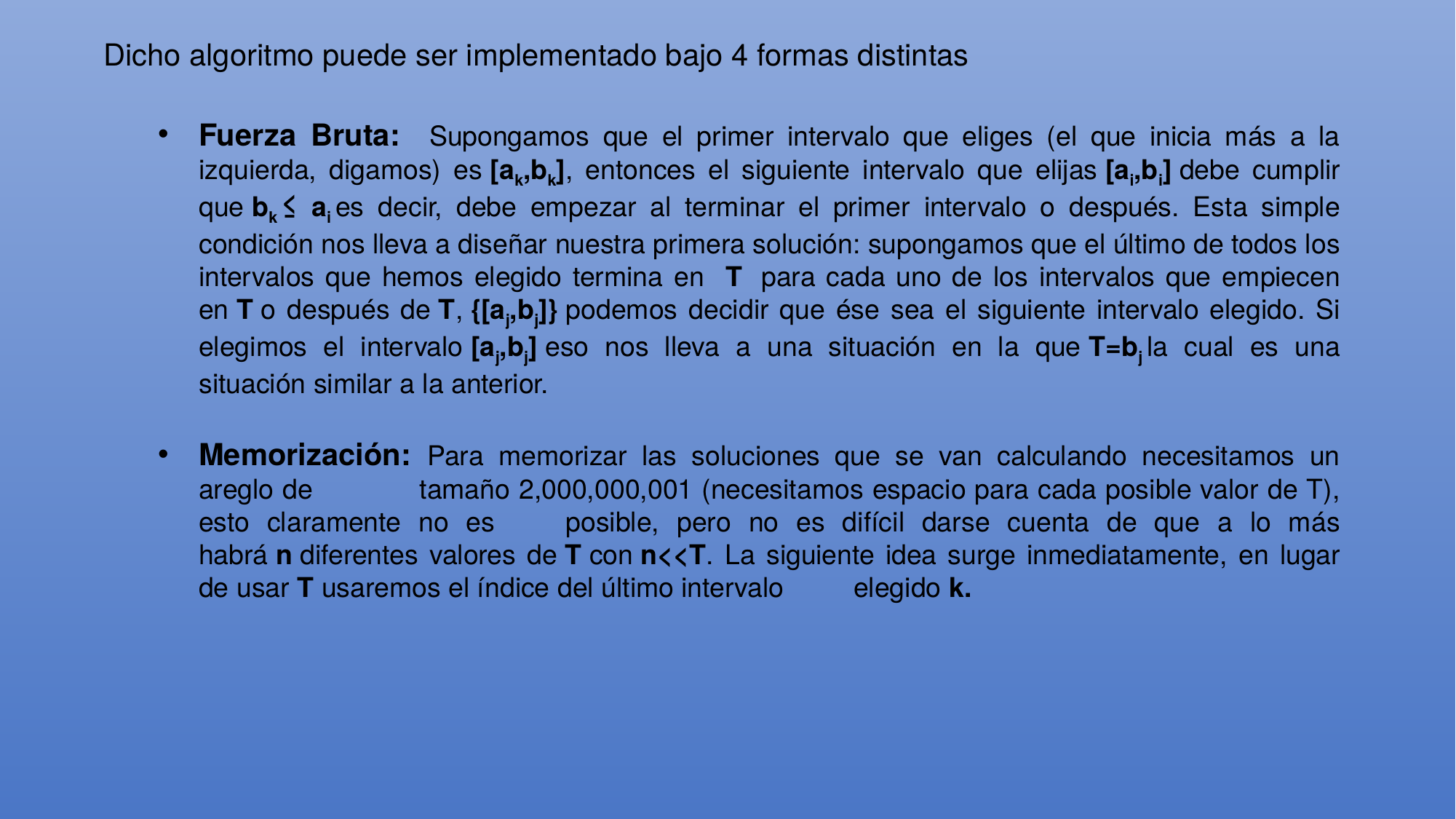

Dicho algoritmo puede ser implementado bajo 4 formas distintas

Fuerza Bruta:  Supongamos que el primer intervalo que eliges (el que inicia más a la izquierda, digamos) es [ak,bk], entonces el siguiente intervalo que elijas [ai,bi] debe cumplir que bk ≤ ai es decir, debe empezar al terminar el primer intervalo o después. Esta simple condición nos lleva a diseñar nuestra primera solución: supongamos que el último de todos los intervalos que hemos elegido termina en  T  para cada uno de los intervalos que empiecen en T o después de T, {[aj,bj]} podemos decidir que ése sea el siguiente intervalo elegido. Si elegimos el intervalo [aj,bj] eso nos lleva a una situación en la que T=bj la cual es una situación similar a la anterior.

Memorización: Para memorizar las soluciones que se van calculando necesitamos un areglo de 	tamaño 2,000,000,001 (necesitamos espacio para cada posible valor de T), esto claramente no es 	posible, pero no es difícil darse cuenta de que a lo más habrá n diferentes valores de T con n<<T. La siguiente idea surge inmediatamente, en lugar de usar T usaremos el índice del último intervalo 	elegido k.